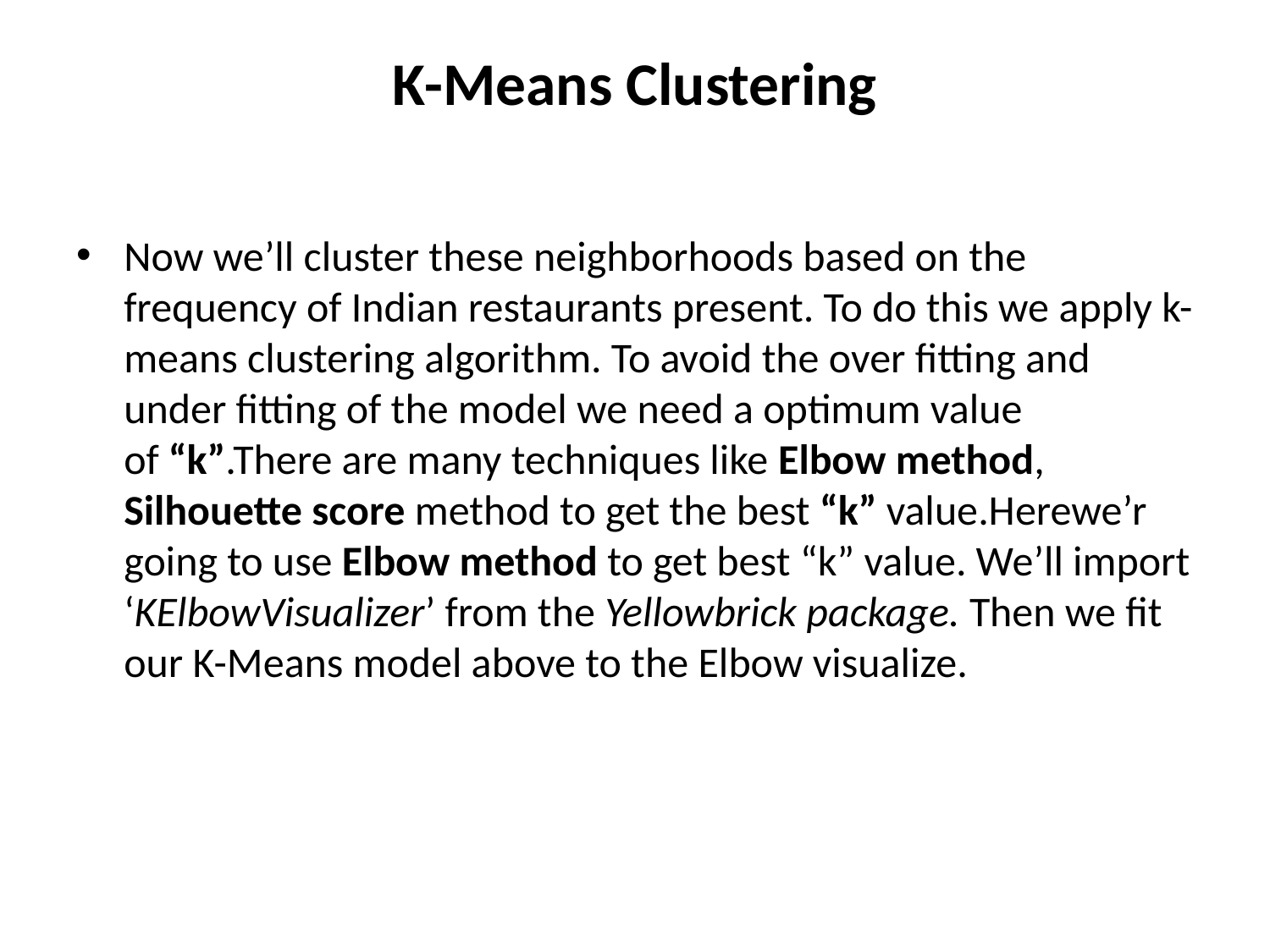

# K-Means Clustering
Now we’ll cluster these neighborhoods based on the frequency of Indian restaurants present. To do this we apply k-means clustering algorithm. To avoid the over fitting and under fitting of the model we need a optimum value of “k”.There are many techniques like Elbow method, Silhouette score method to get the best “k” value.Herewe’r going to use Elbow method to get best “k” value. We’ll import ‘KElbowVisualizer’ from the Yellowbrick package. Then we fit our K-Means model above to the Elbow visualize.